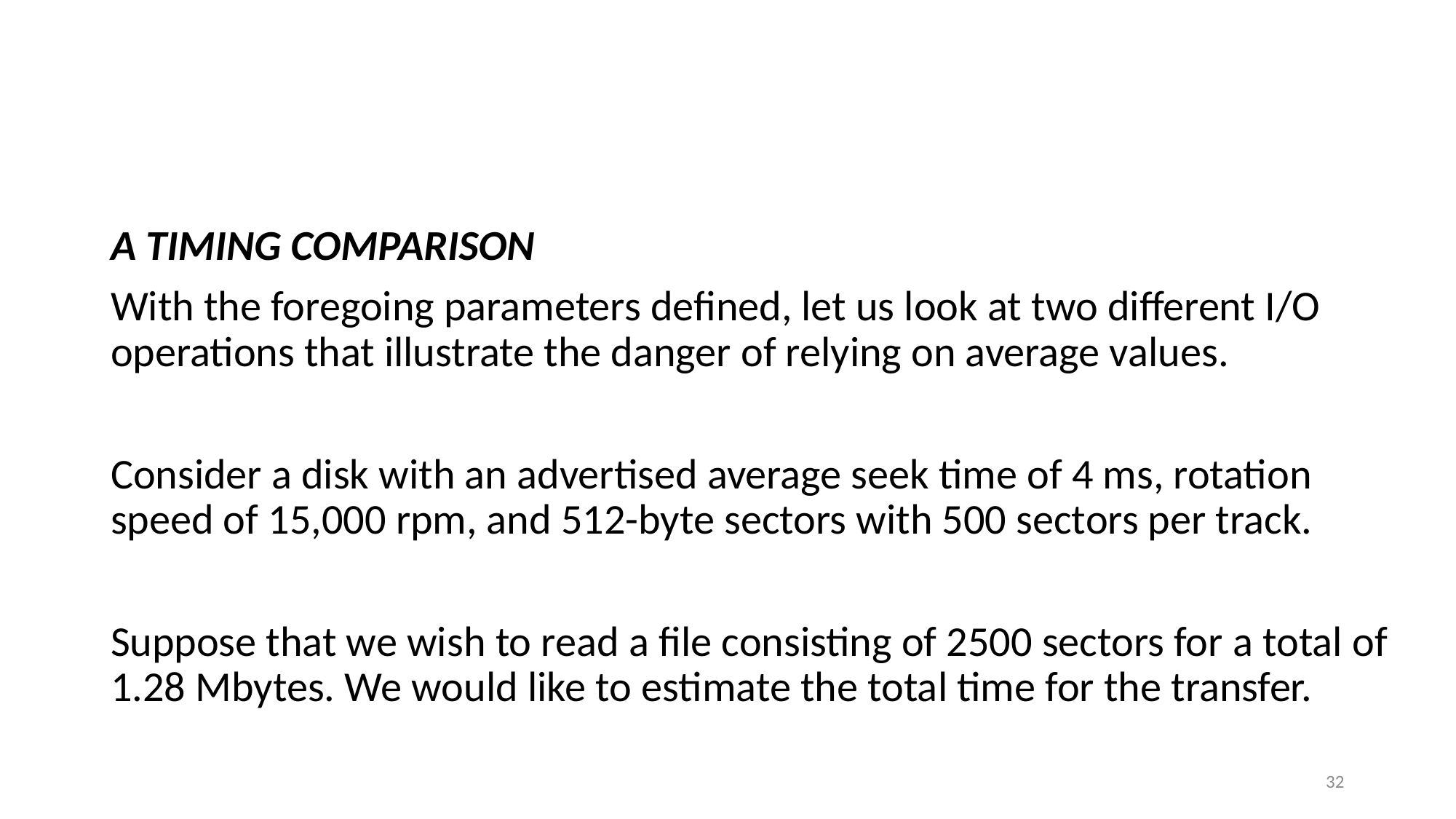

A TIMING COMPARISON
With the foregoing parameters defined, let us look at two different I/O operations that illustrate the danger of relying on average values.

Consider a disk with an advertised average seek time of 4 ms, rotation speed of 15,000 rpm, and 512-byte sectors with 500 sectors per track.

Suppose that we wish to read a file consisting of 2500 sectors for a total of 1.28 Mbytes. We would like to estimate the total time for the transfer.
32